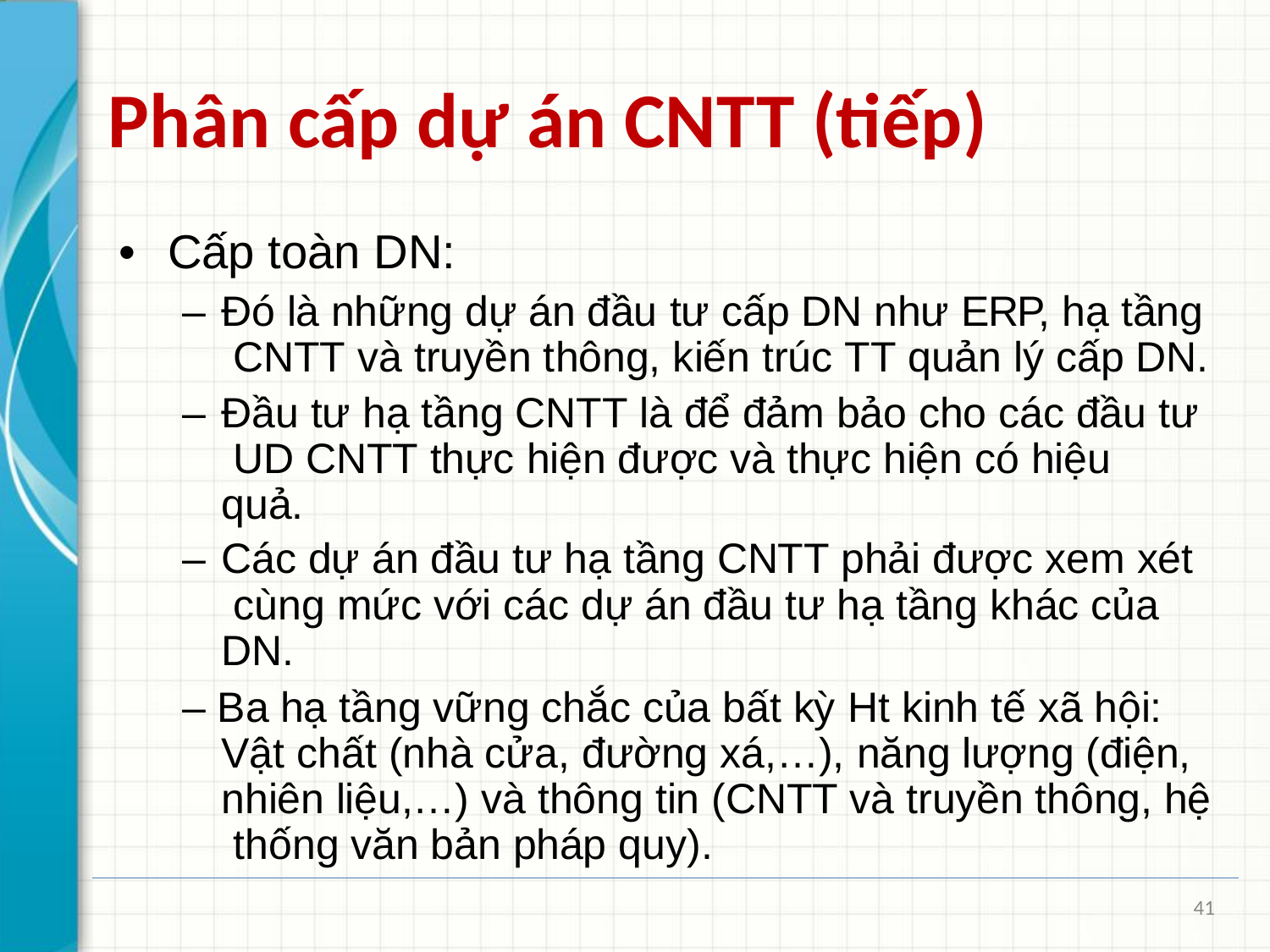

# Phân cấp dự án CNTT (tiếp)
•	Cấp toàn DN:
– Đó là những dự án đầu tư cấp DN như ERP, hạ tầng  CNTT và truyền thông, kiến trúc TT quản lý cấp DN.
– Đầu tư hạ tầng CNTT là để đảm bảo cho các đầu tư  UD CNTT thực hiện được và thực hiện có hiệu quả.
– Các dự án đầu tư hạ tầng CNTT phải được xem xét  cùng mức với các dự án đầu tư hạ tầng khác của  DN.
– Ba hạ tầng vững chắc của bất kỳ Ht kinh tế xã hội:  Vật chất (nhà cửa, đường xá,…), năng lượng (điện,  nhiên liệu,…) và thông tin (CNTT và truyền thông, hệ  thống văn bản pháp quy).

41